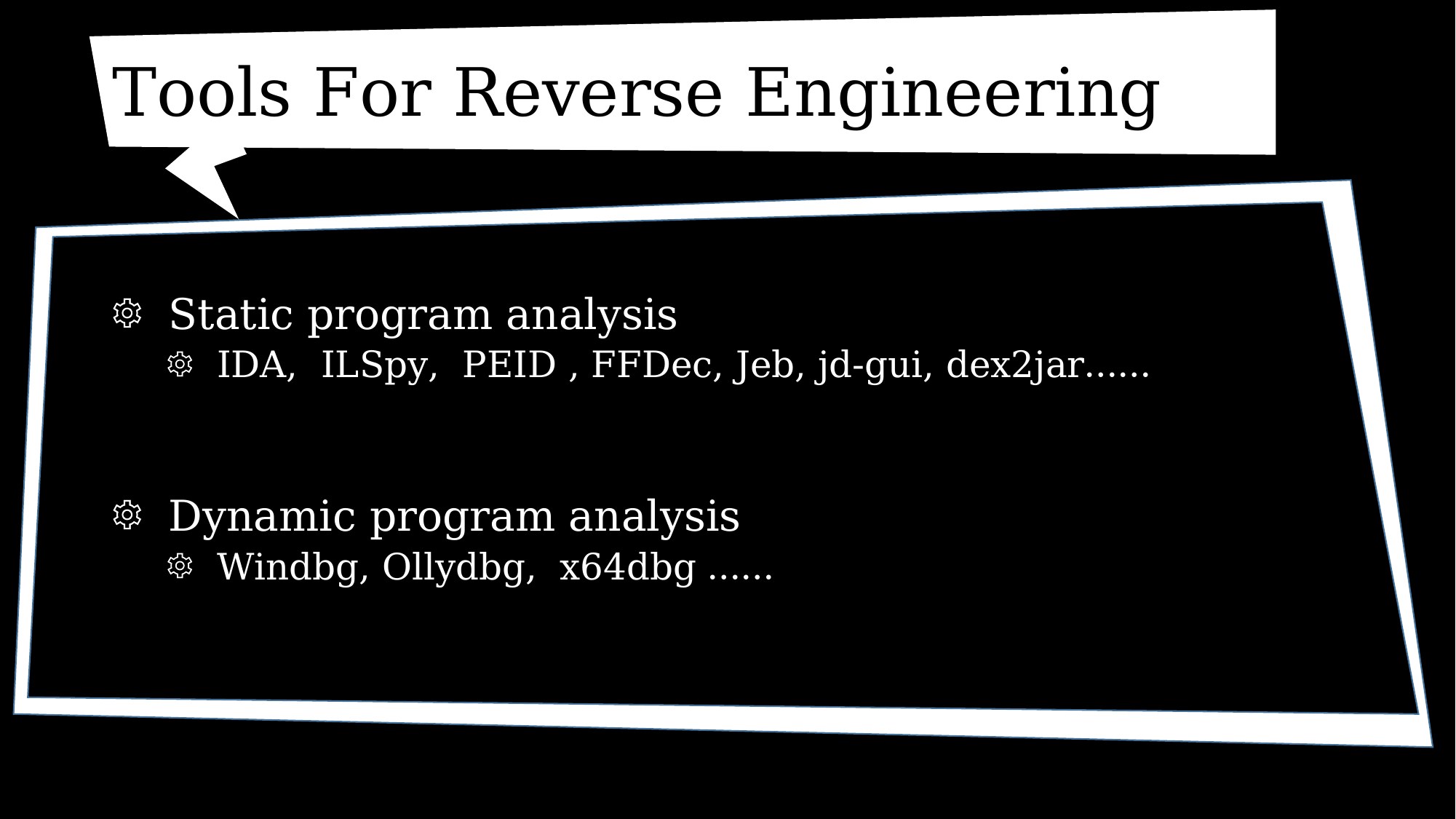

# Tools For Reverse Engineering
  Static program analysis
  IDA,  ILSpy,  PEID , FFDec, Jeb, jd-gui, dex2jar……

  Dynamic program analysis
  Windbg, Ollydbg,  x64dbg ……